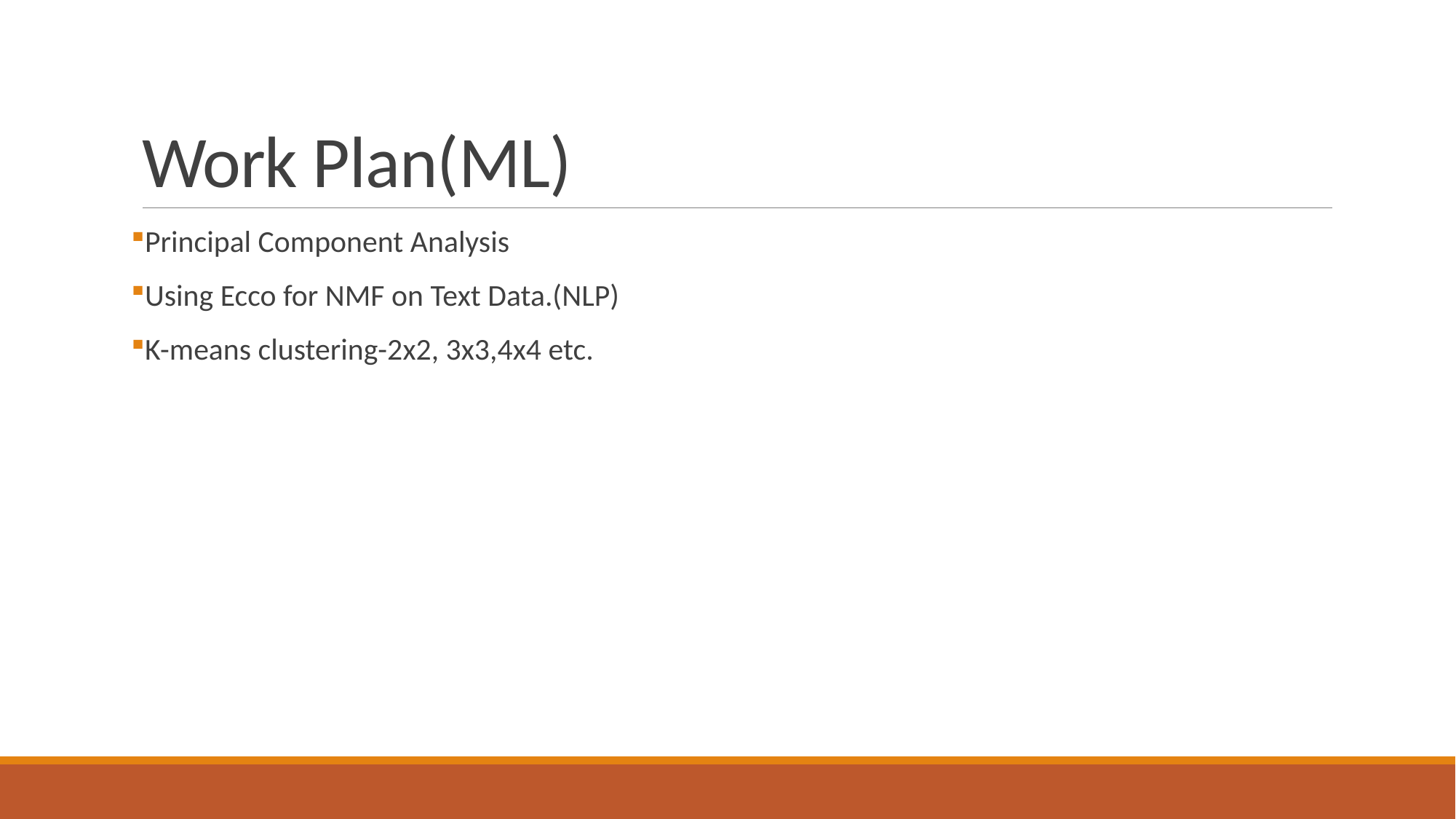

# Work Plan(ML)
Principal Component Analysis
Using Ecco for NMF on Text Data.(NLP)
K-means clustering-2x2, 3x3,4x4 etc.